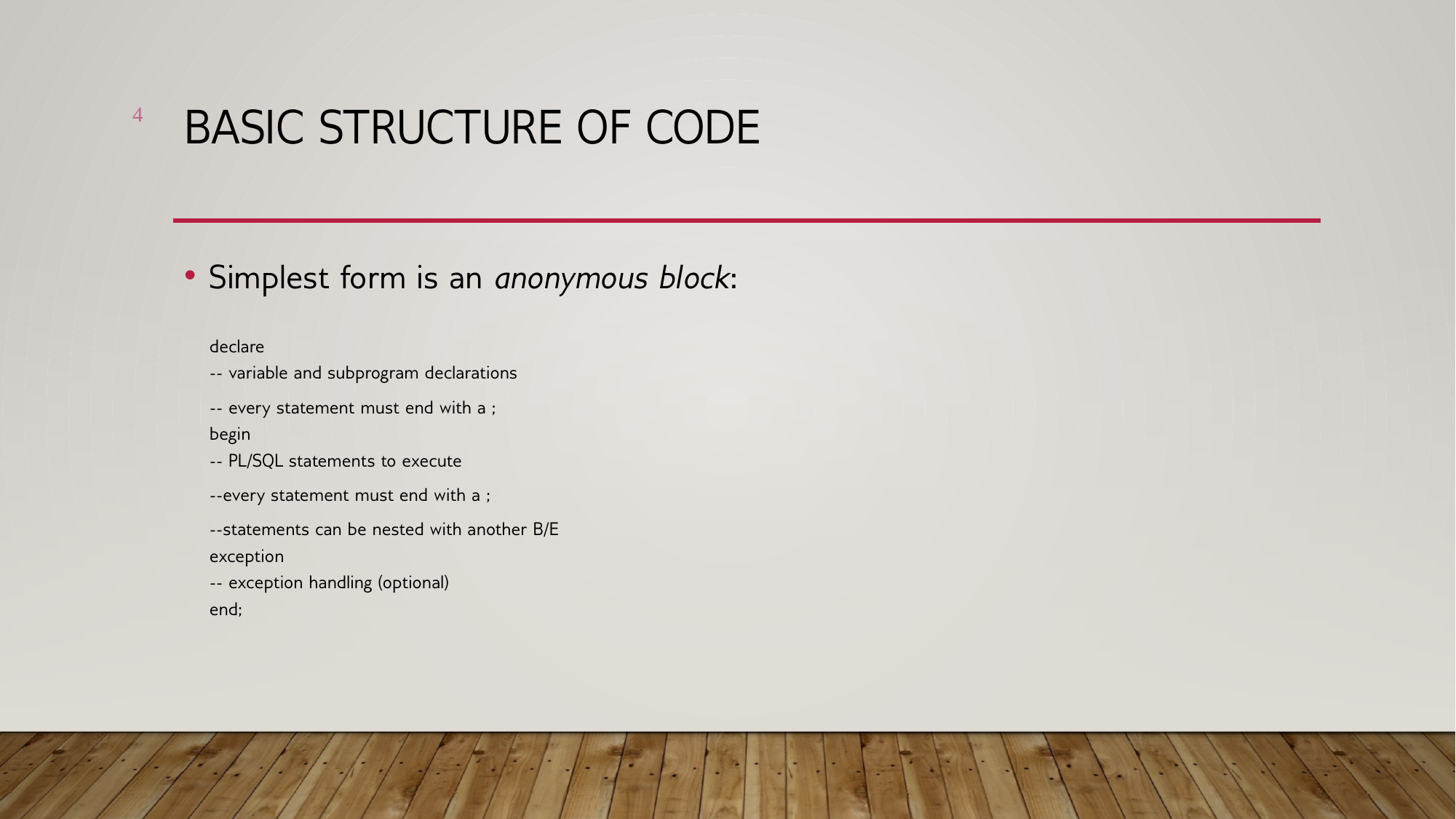

4
# Basic Structure of Code
Simplest form is an anonymous block:
	declare
		-- variable and subprogram declarations
			-- every statement must end with a ;
	begin
		-- PL/SQL statements to execute
			--every statement must end with a ;
			--statements can be nested with another B/E
	exception
		-- exception handling (optional)
	end;